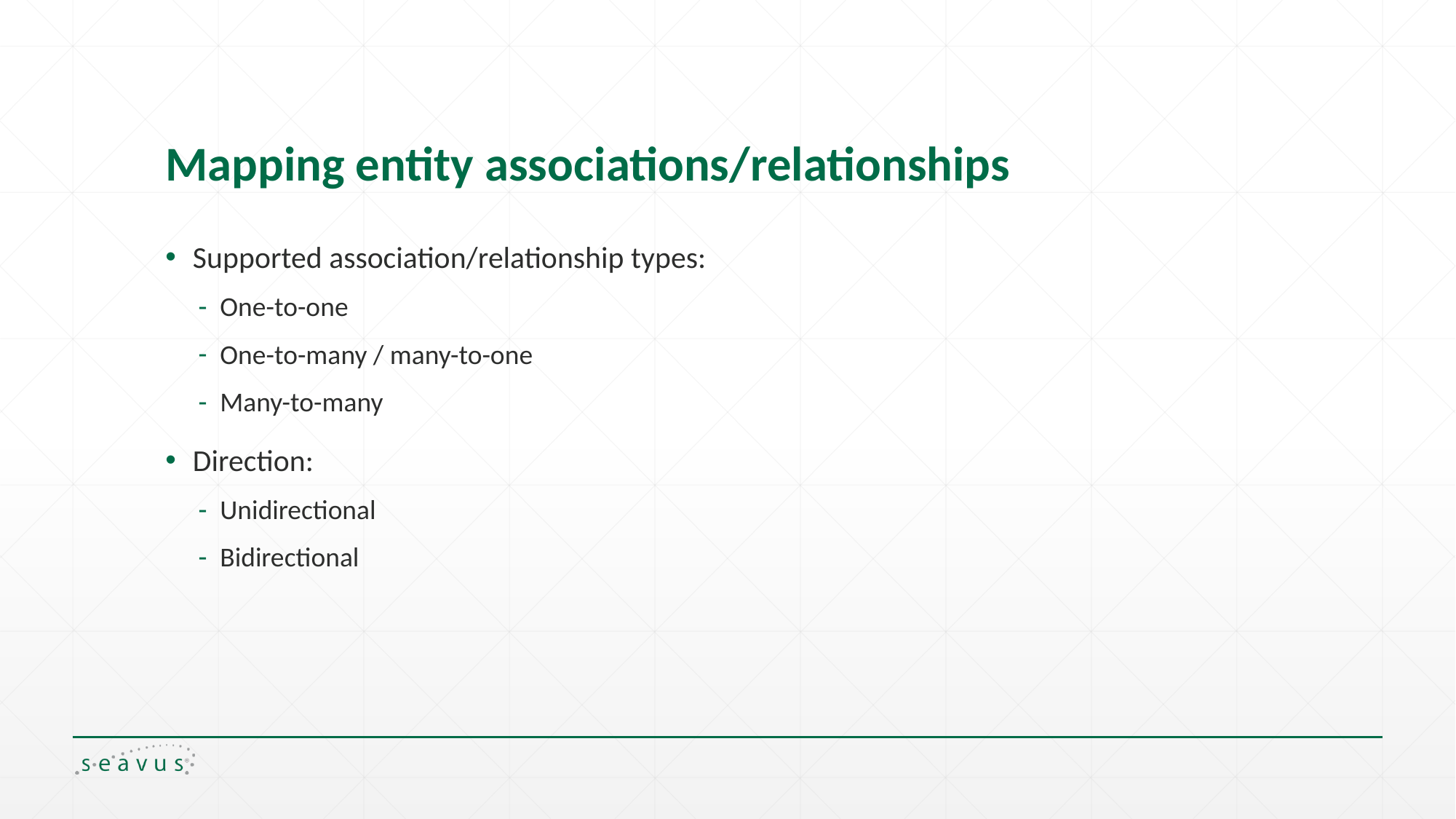

# Mapping entity associations/relationships
Supported association/relationship types:
One-to-one
One-to-many / many-to-one
Many-to-many
Direction:
Unidirectional
Bidirectional